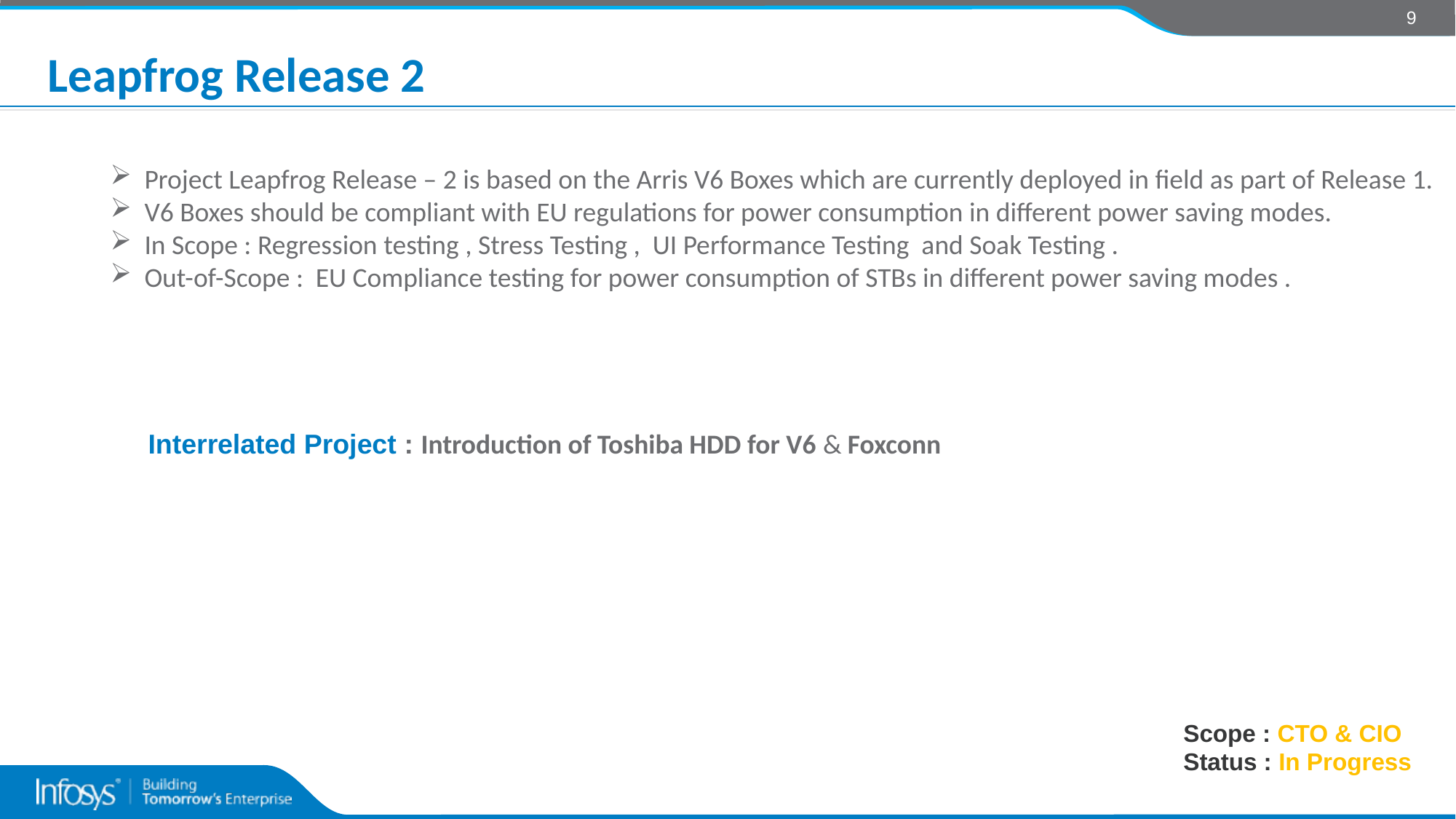

9
# Leapfrog Release 2
Project Leapfrog Release – 2 is based on the Arris V6 Boxes which are currently deployed in field as part of Release 1.
V6 Boxes should be compliant with EU regulations for power consumption in different power saving modes.
In Scope : Regression testing , Stress Testing ,  UI Performance Testing  and Soak Testing .
Out-of-Scope :  EU Compliance testing for power consumption of STBs in different power saving modes .

Interrelated Project : Introduction of Toshiba HDD for V6 & Foxconn

Scope : CTO & CIO
Status : In Progress